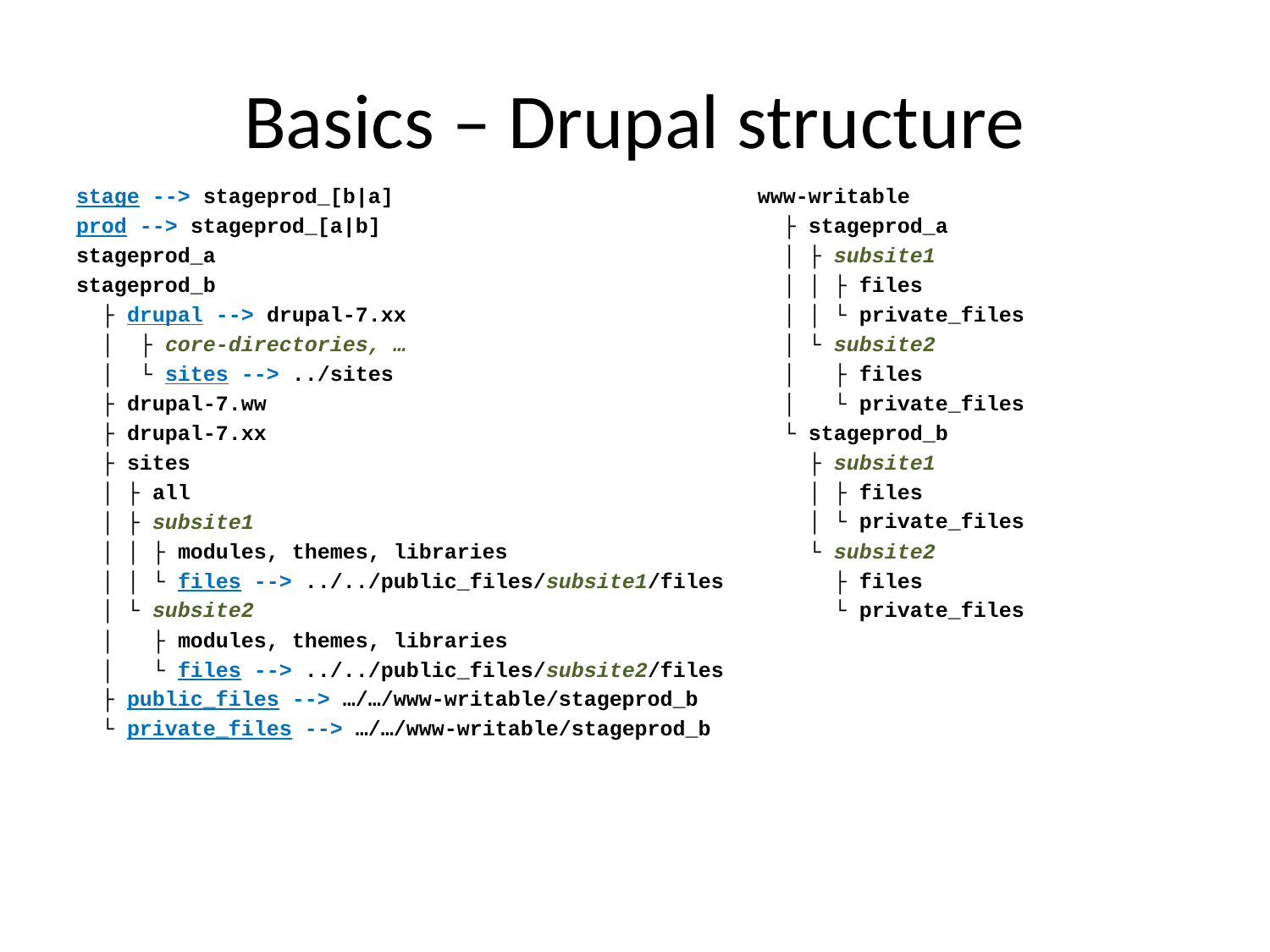

# Basics – Drupal structure
stage --> stageprod_[b|a]
prod --> stageprod_[a|b]
stageprod_a
stageprod_b
  ├ drupal --> drupal-7.xx
  │  ├ core-directories, …
  │  └ sites --> ../sites
  ├ drupal-7.ww
  ├ drupal-7.xx
  ├ sites
  │ ├ all
  │ ├ subsite1
  │ │ ├ modules, themes, libraries
  │ │ └ files --> ../../public_files/subsite1/files
  │ └ subsite2
  │   ├ modules, themes, libraries
  │   └ files --> ../../public_files/subsite2/files
  ├ public_files --> …/…/www-writable/stageprod_b
  └ private_files --> …/…/www-writable/stageprod_b
www-writable
  ├ stageprod_a
  │ ├ subsite1
  │ │ ├ files
  │ │ └ private_files
  │ └ subsite2
  │   ├ files
  │   └ private_files
  └ stageprod_b
    ├ subsite1
    │ ├ files
    │ └ private_files
    └ subsite2
      ├ files
      └ private_files